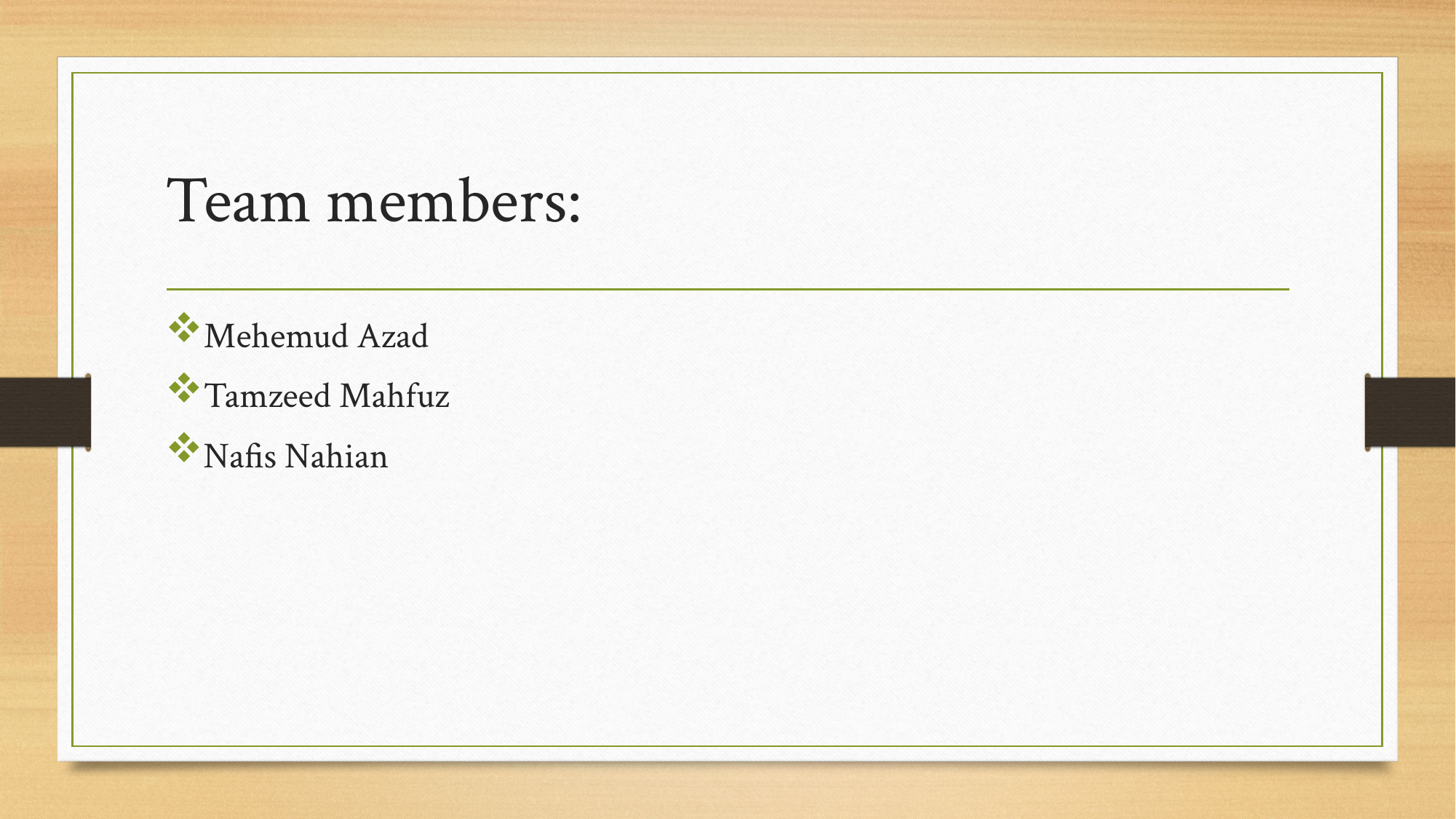

# Team members:
Mehemud Azad
Tamzeed Mahfuz
Nafis Nahian